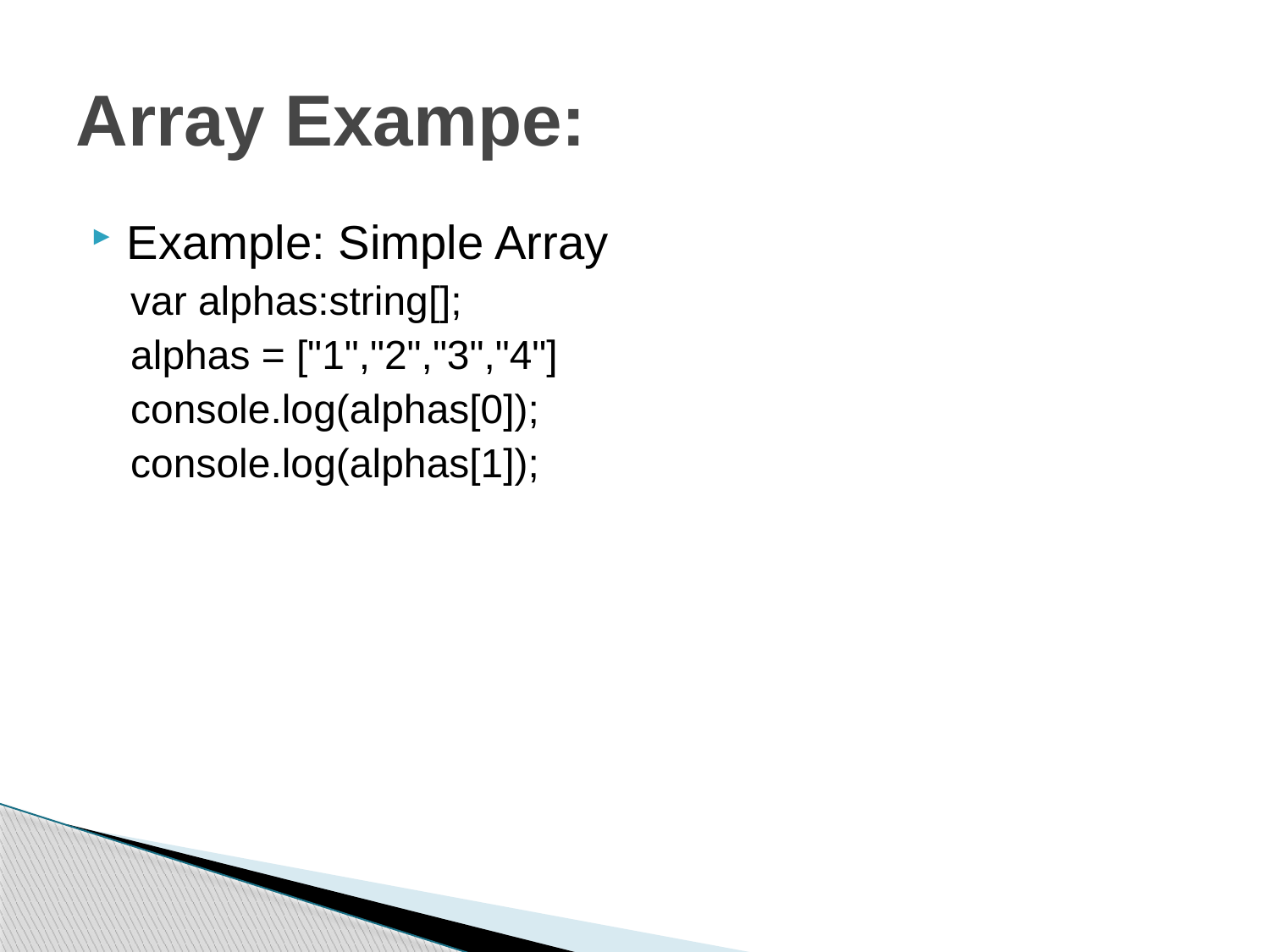

# Array Exampe:
Example: Simple Array
var alphas:string[];
alphas = ["1","2","3","4"]
console.log(alphas[0]);
console.log(alphas[1]);